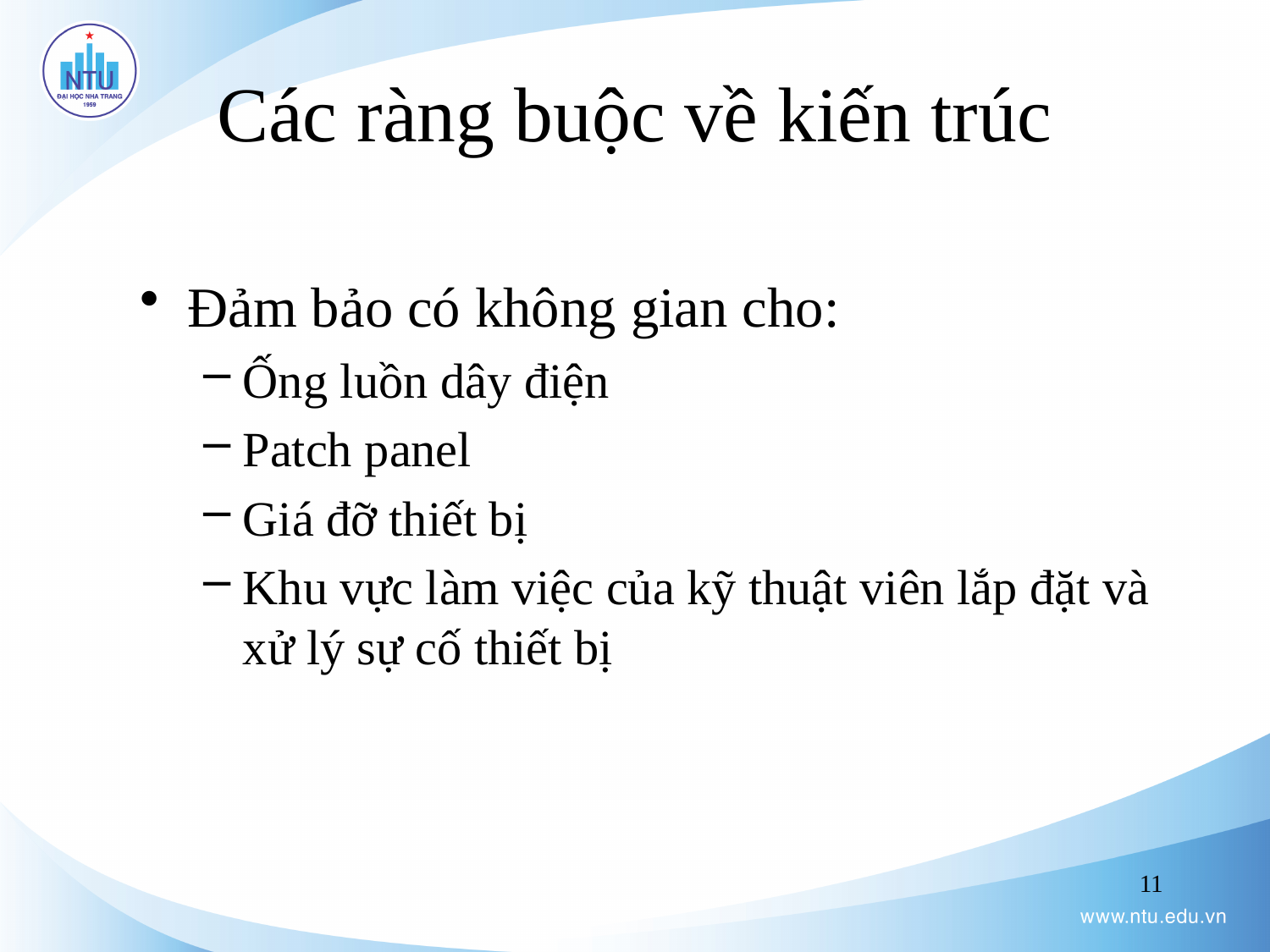

# Các ràng buộc về kiến trúc
Đảm bảo có không gian cho:
Ống luồn dây điện
Patch panel
Giá đỡ thiết bị
Khu vực làm việc của kỹ thuật viên lắp đặt và xử lý sự cố thiết bị